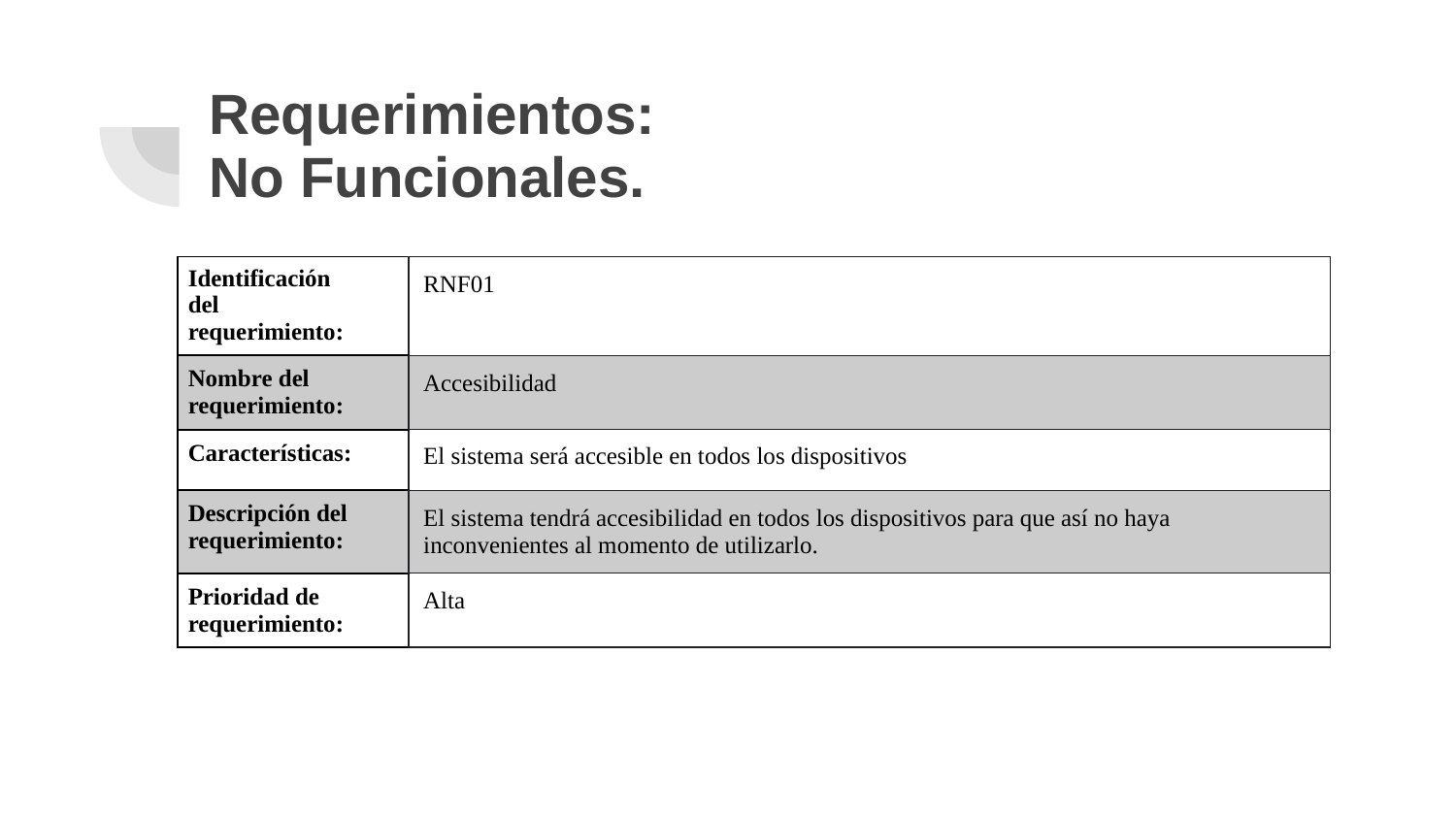

# Requerimientos:
No Funcionales.
| Identificación del requerimiento: | RNF01 |
| --- | --- |
| Nombre del requerimiento: | Accesibilidad |
| Características: | El sistema será accesible en todos los dispositivos |
| Descripción del requerimiento: | El sistema tendrá accesibilidad en todos los dispositivos para que así no haya inconvenientes al momento de utilizarlo. |
| Prioridad de requerimiento: | Alta |